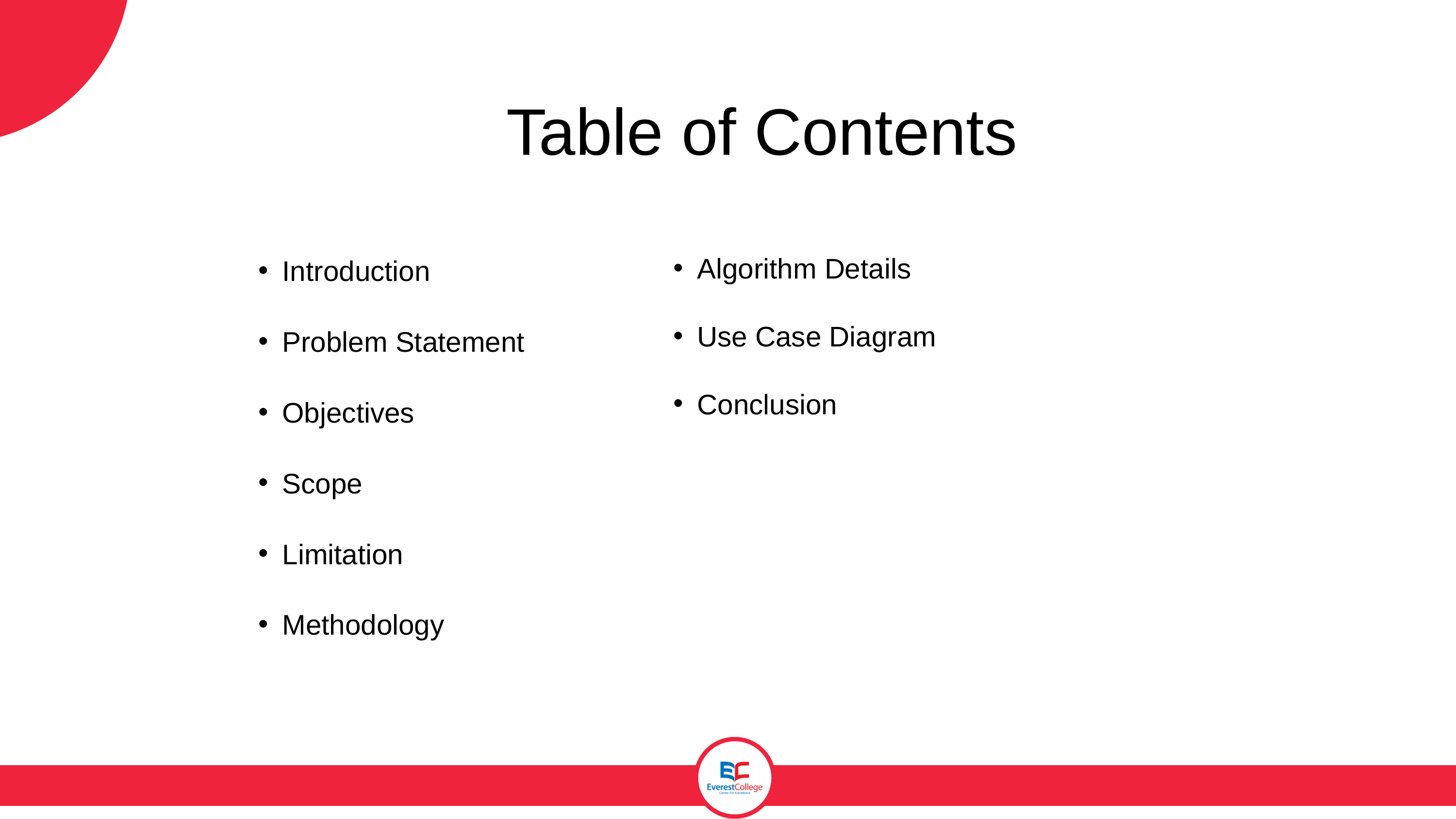

Table of Contents
Introduction
Problem Statement
Objectives
Scope
Limitation
Methodology
Algorithm Details
Use Case Diagram
Conclusion